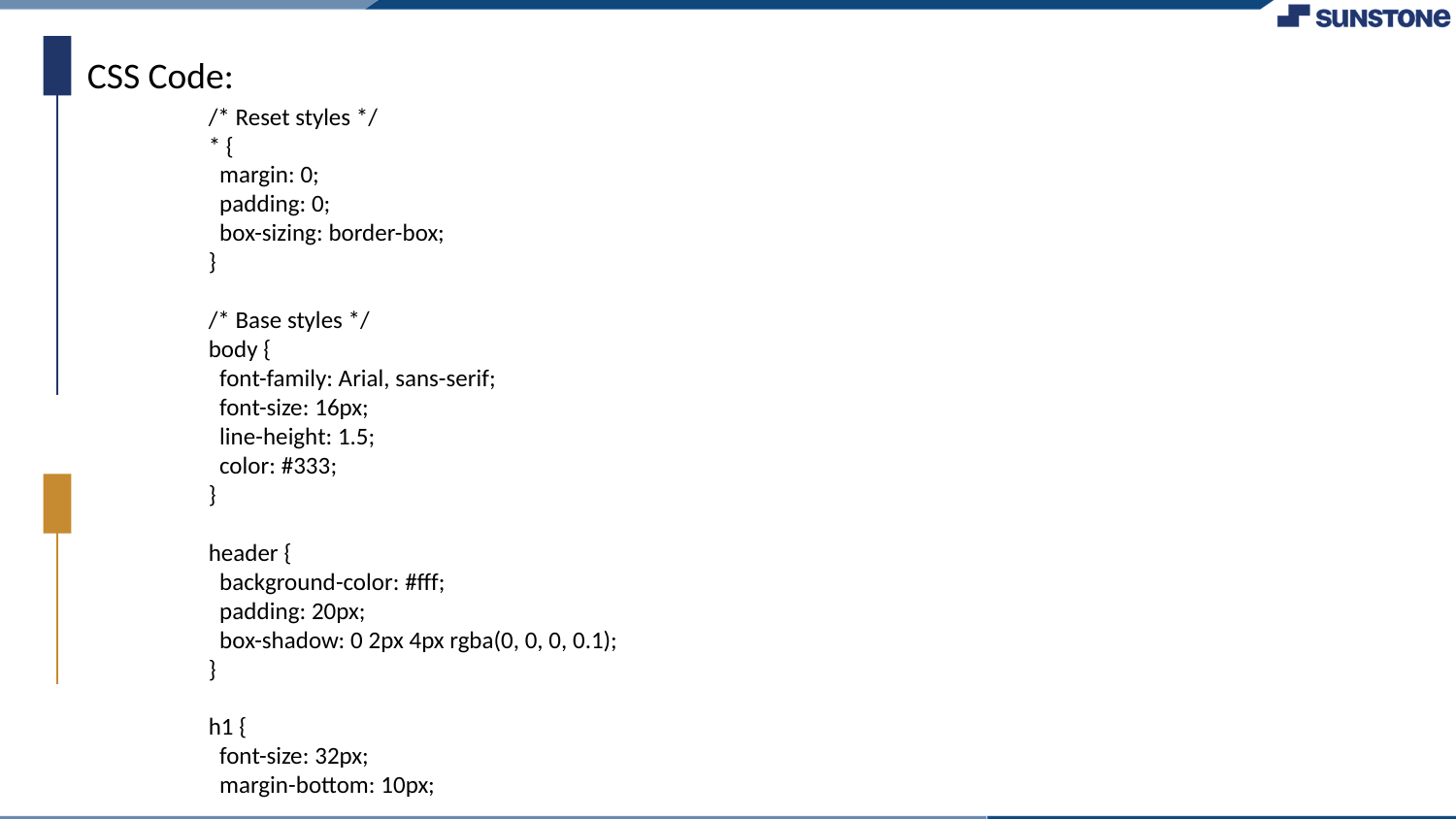

CSS Code:
/* Reset styles */
* {
  margin: 0;
  padding: 0;
  box-sizing: border-box;
}

/* Base styles */
body {
  font-family: Arial, sans-serif;
  font-size: 16px;
  line-height: 1.5;
  color: #333;
}

header {
  background-color: #fff;
  padding: 20px;
  box-shadow: 0 2px 4px rgba(0, 0, 0, 0.1);
}

h1 {
  font-size: 32px;
  margin-bottom: 10px;